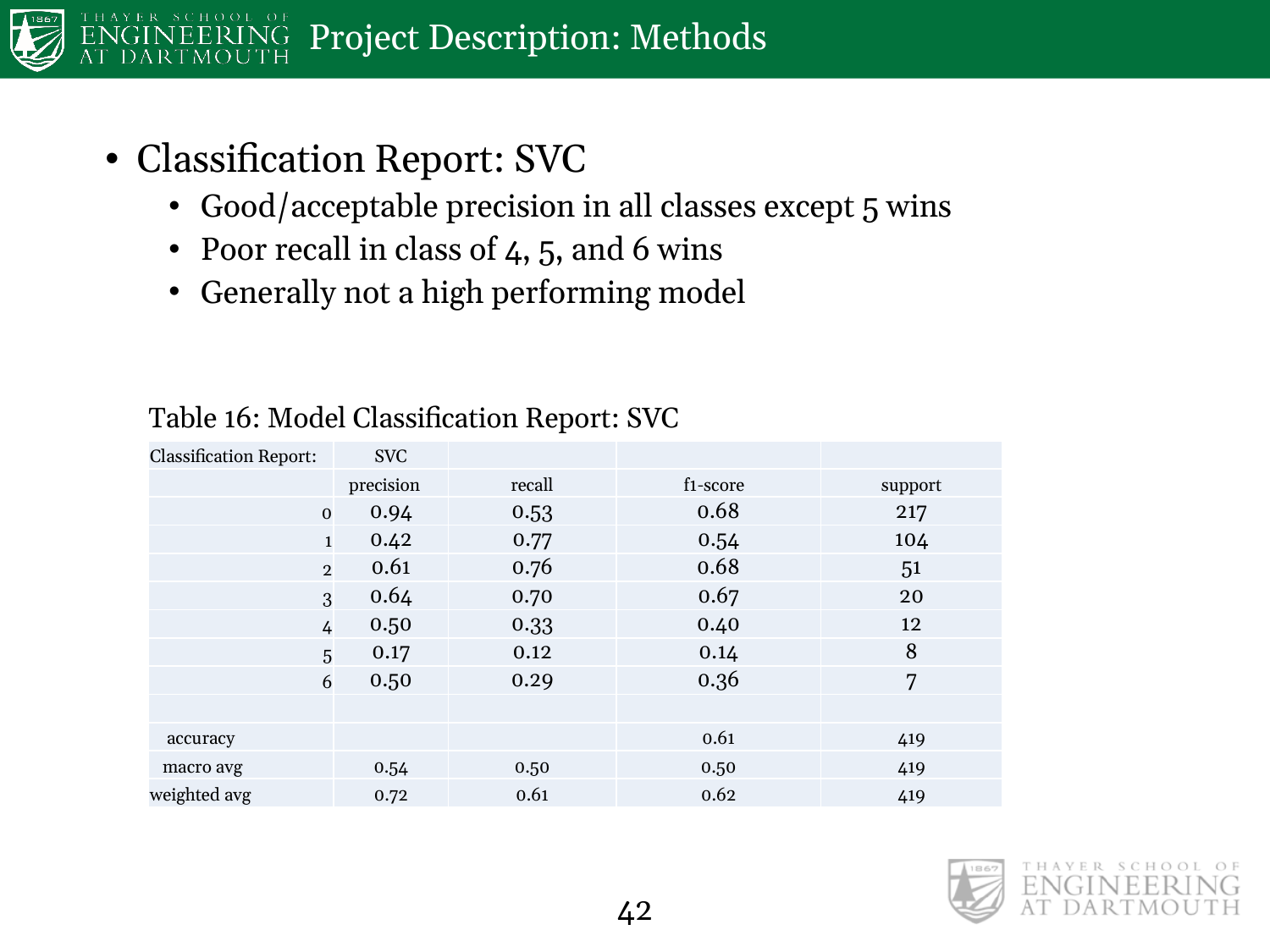

# Project Description: Methods
Classification Report: SVC
Good/acceptable precision in all classes except 5 wins
Poor recall in class of 4, 5, and 6 wins
Generally not a high performing model

Table 16: Model Classification Report: SVC
| Classification Report: | SVC |  |  |  |
| --- | --- | --- | --- | --- |
|  | precision | recall | f1-score | support |
| 0 | 0.94 | 0.53 | 0.68 | 217 |
| 1 | 0.42 | 0.77 | 0.54 | 104 |
| 2 | 0.61 | 0.76 | 0.68 | 51 |
| 3 | 0.64 | 0.70 | 0.67 | 20 |
| 4 | 0.50 | 0.33 | 0.40 | 12 |
| 5 | 0.17 | 0.12 | 0.14 | 8 |
| 6 | 0.50 | 0.29 | 0.36 | 7 |
|  |  |  |  |  |
| accuracy |  |  | 0.61 | 419 |
| macro avg | 0.54 | 0.50 | 0.50 | 419 |
| weighted avg | 0.72 | 0.61 | 0.62 | 419 |
42